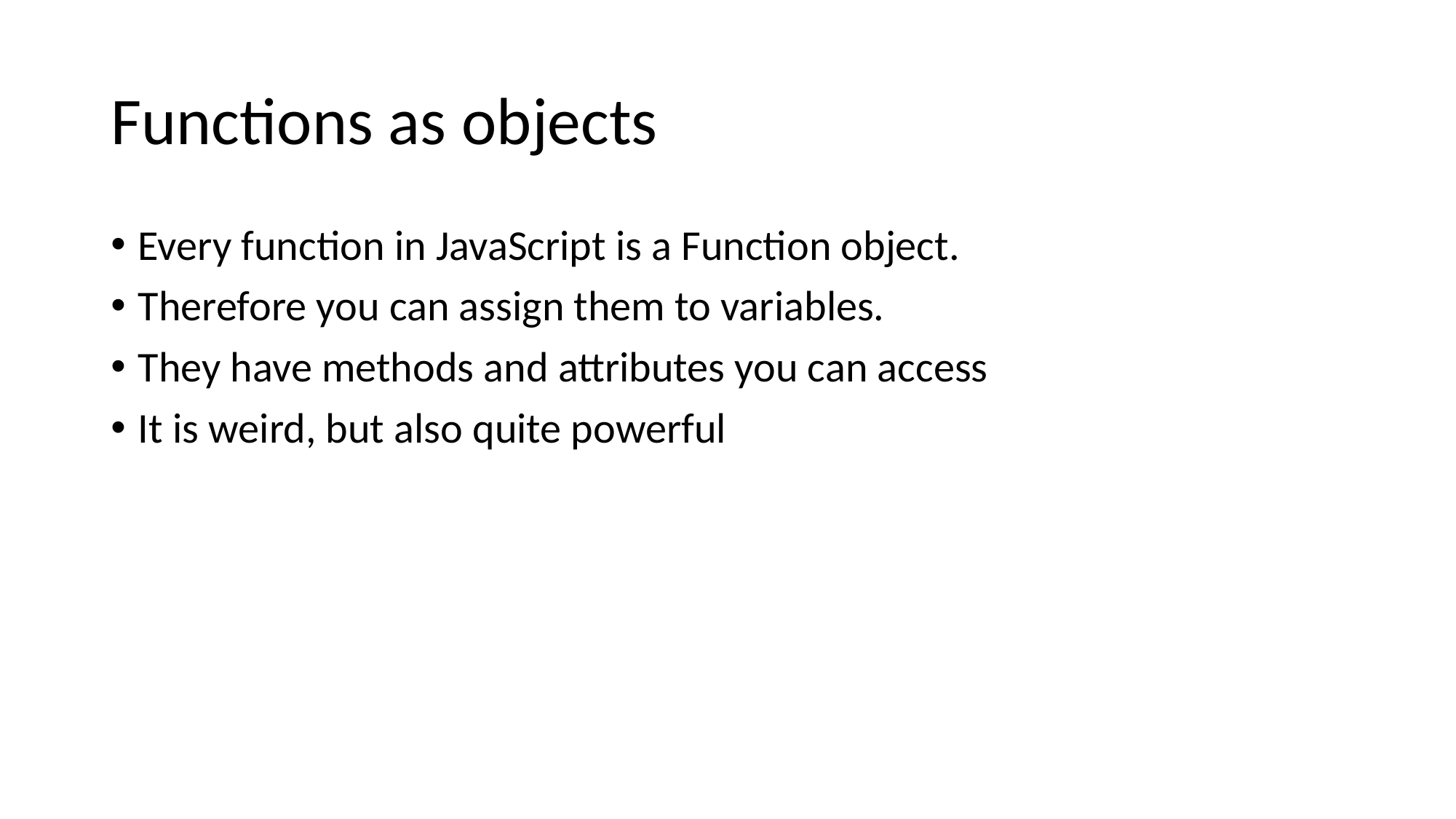

# Functions as objects
Every function in JavaScript is a Function object.
Therefore you can assign them to variables.
They have methods and attributes you can access
It is weird, but also quite powerful